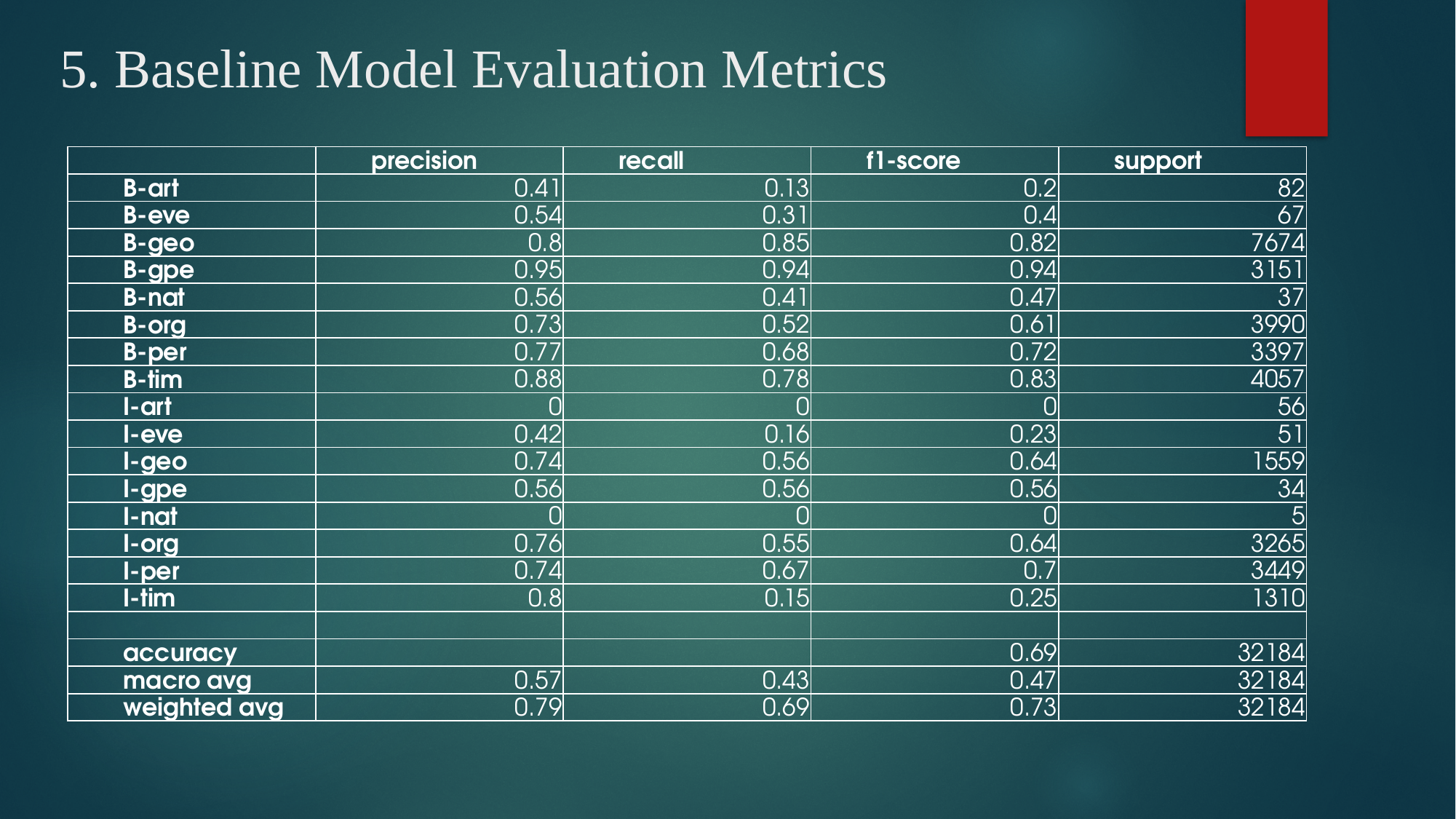

# 5. Baseline Model Evaluation Metrics
|  | precision | recall | f1-score | support |
| --- | --- | --- | --- | --- |
| B-art | 0.41 | 0.13 | 0.2 | 82 |
| B-eve | 0.54 | 0.31 | 0.4 | 67 |
| B-geo | 0.8 | 0.85 | 0.82 | 7674 |
| B-gpe | 0.95 | 0.94 | 0.94 | 3151 |
| B-nat | 0.56 | 0.41 | 0.47 | 37 |
| B-org | 0.73 | 0.52 | 0.61 | 3990 |
| B-per | 0.77 | 0.68 | 0.72 | 3397 |
| B-tim | 0.88 | 0.78 | 0.83 | 4057 |
| I-art | 0 | 0 | 0 | 56 |
| I-eve | 0.42 | 0.16 | 0.23 | 51 |
| I-geo | 0.74 | 0.56 | 0.64 | 1559 |
| I-gpe | 0.56 | 0.56 | 0.56 | 34 |
| I-nat | 0 | 0 | 0 | 5 |
| I-org | 0.76 | 0.55 | 0.64 | 3265 |
| I-per | 0.74 | 0.67 | 0.7 | 3449 |
| I-tim | 0.8 | 0.15 | 0.25 | 1310 |
|  |  |  |  |  |
| accuracy |  |  | 0.69 | 32184 |
| macro avg | 0.57 | 0.43 | 0.47 | 32184 |
| weighted avg | 0.79 | 0.69 | 0.73 | 32184 |